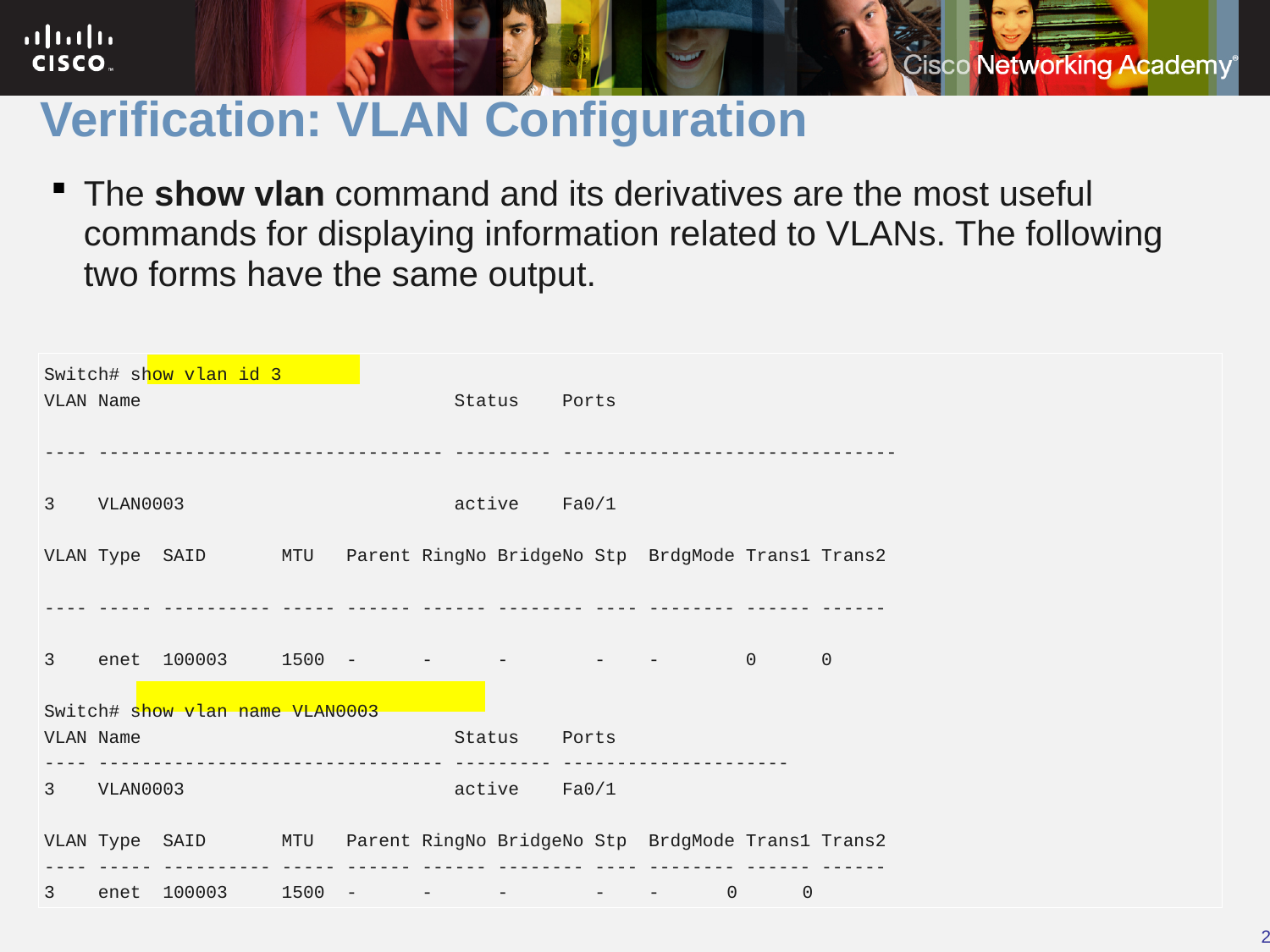

# Verification: VLAN Configuration
The show vlan command and its derivatives are the most useful commands for displaying information related to VLANs. The following two forms have the same output.
Switch# show vlan id 3
VLAN Name                             Status    Ports

---- -------------------------------- --------- -------------------------------

3    VLAN0003                         active    Fa0/1

VLAN Type  SAID       MTU   Parent RingNo BridgeNo Stp  BrdgMode Trans1 Trans2

---- ----- ---------- ----- ------ ------ -------- ---- -------- ------ ------

3    enet  100003     1500  -      -      -        -    -        0      0

Switch# show vlan name VLAN0003
VLAN Name                             Status    Ports
---- -------------------------------- --------- ---------------------
3    VLAN0003                         active    Fa0/1

VLAN Type  SAID       MTU   Parent RingNo BridgeNo Stp  BrdgMode Trans1 Trans2
---- ----- ---------- ----- ------ ------ -------- ---- -------- ------ ------
3    enet  100003     1500  -      -      -        -    -	   0      0